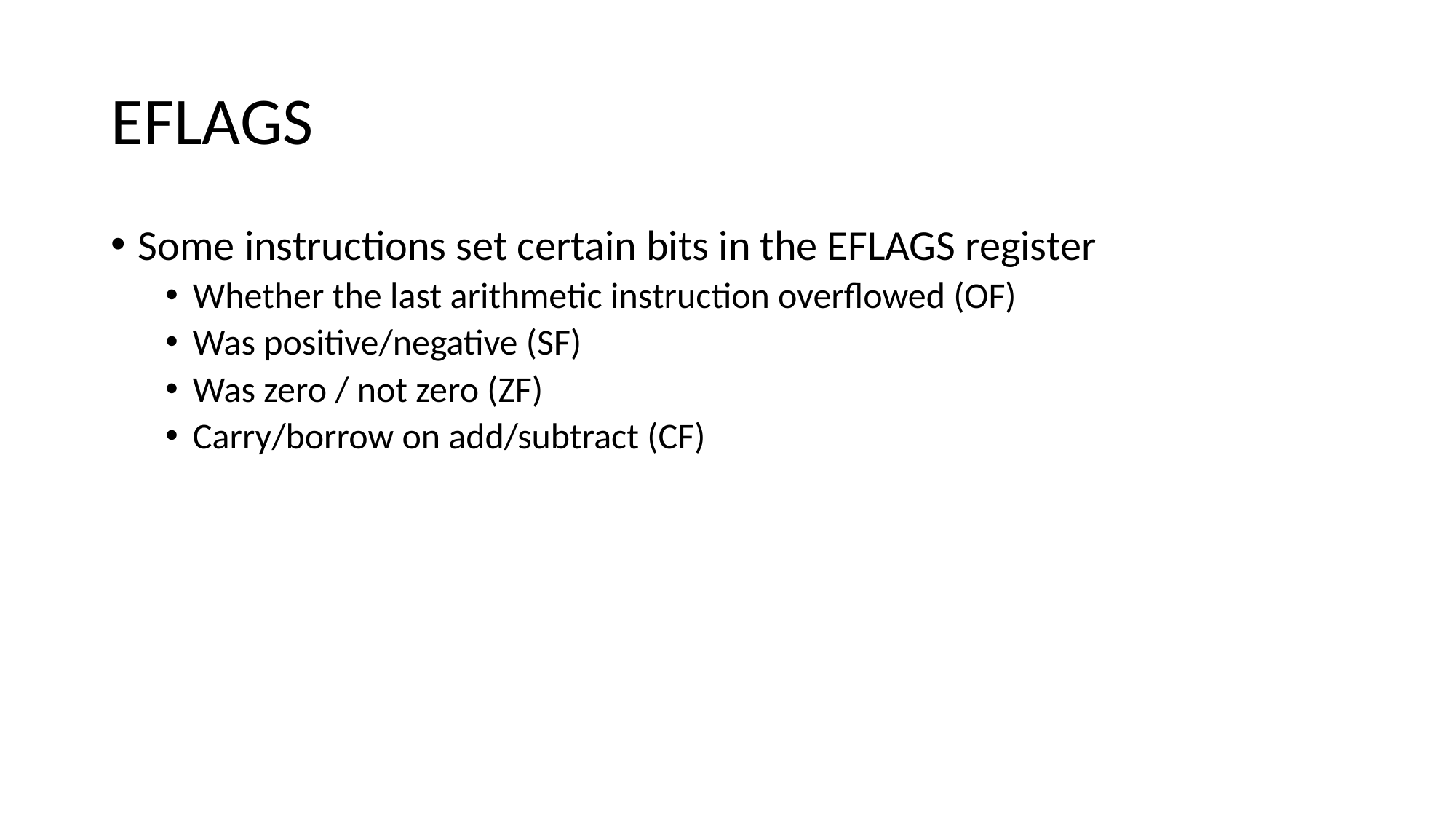

# EFLAGS
Some instructions set certain bits in the EFLAGS register
Whether the last arithmetic instruction overflowed (OF)
Was positive/negative (SF)
Was zero / not zero (ZF)
Carry/borrow on add/subtract (CF)